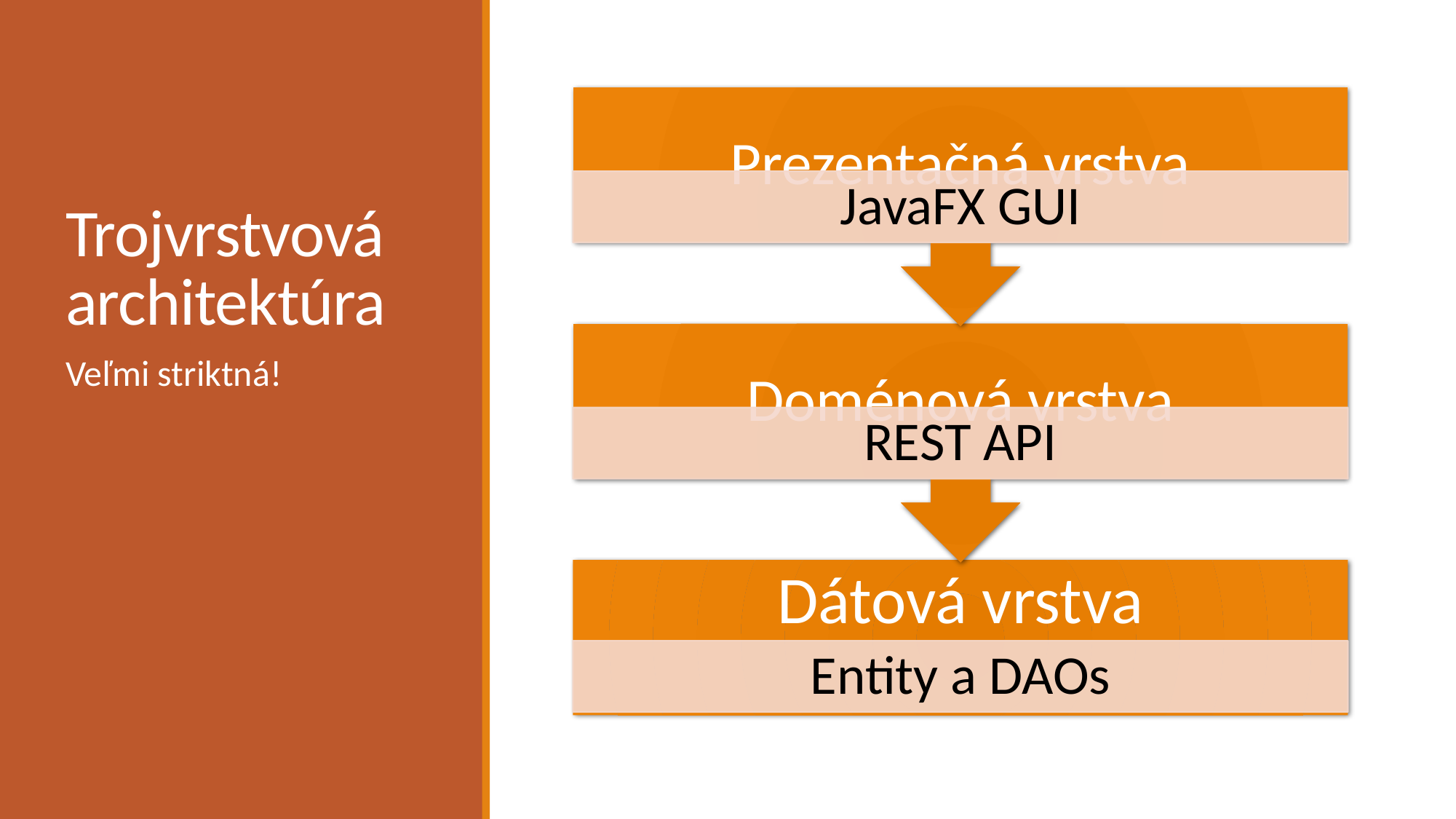

# Trojvrstvová architektúra
Dátová vrstva
Entity a DAOs
Doménová vrstva
REST API
Prezentačná vrstva
JavaFX GUI
Veľmi striktná!